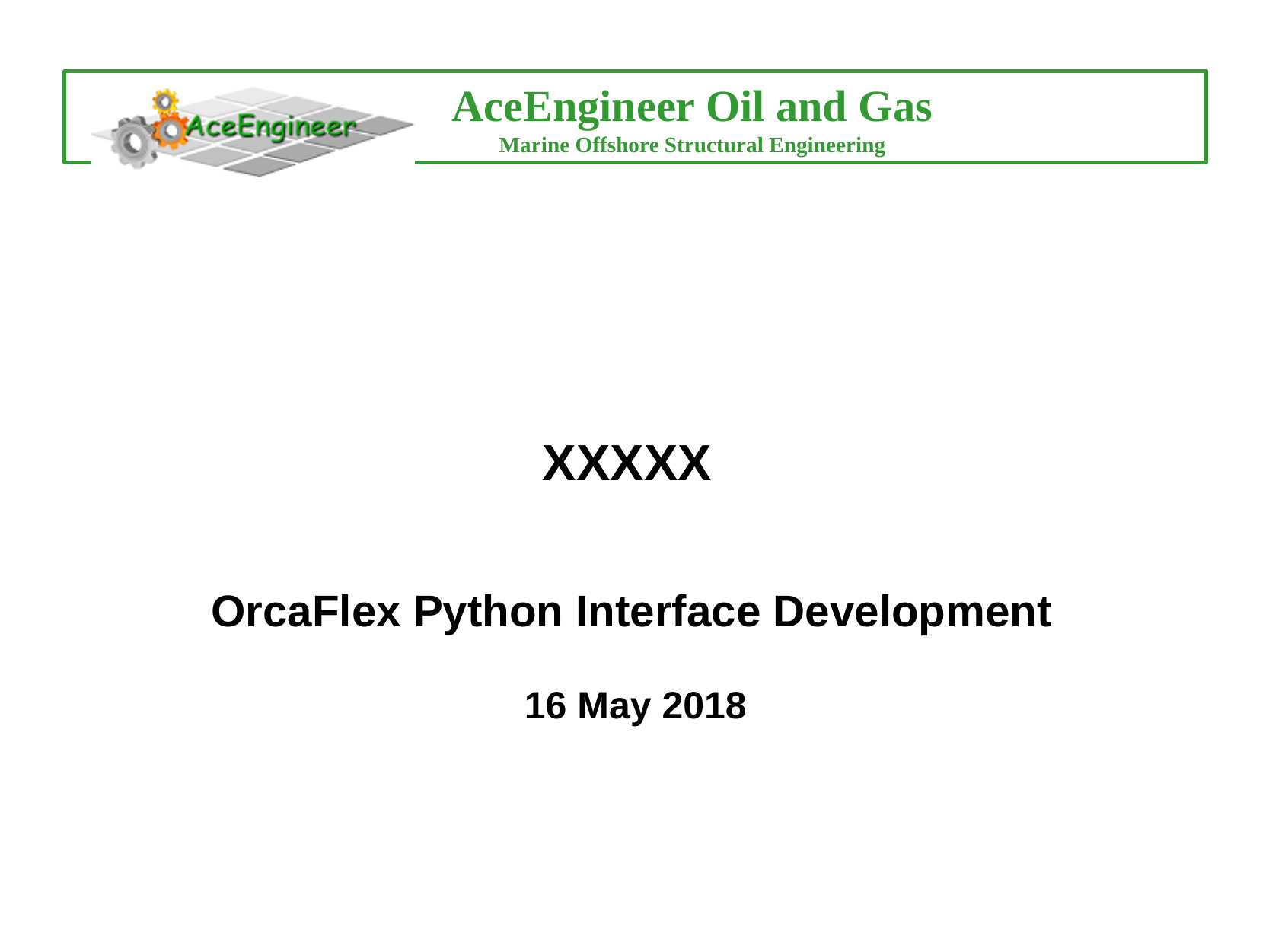

XXXXX
OrcaFlex Python Interface Development
16 May 2018